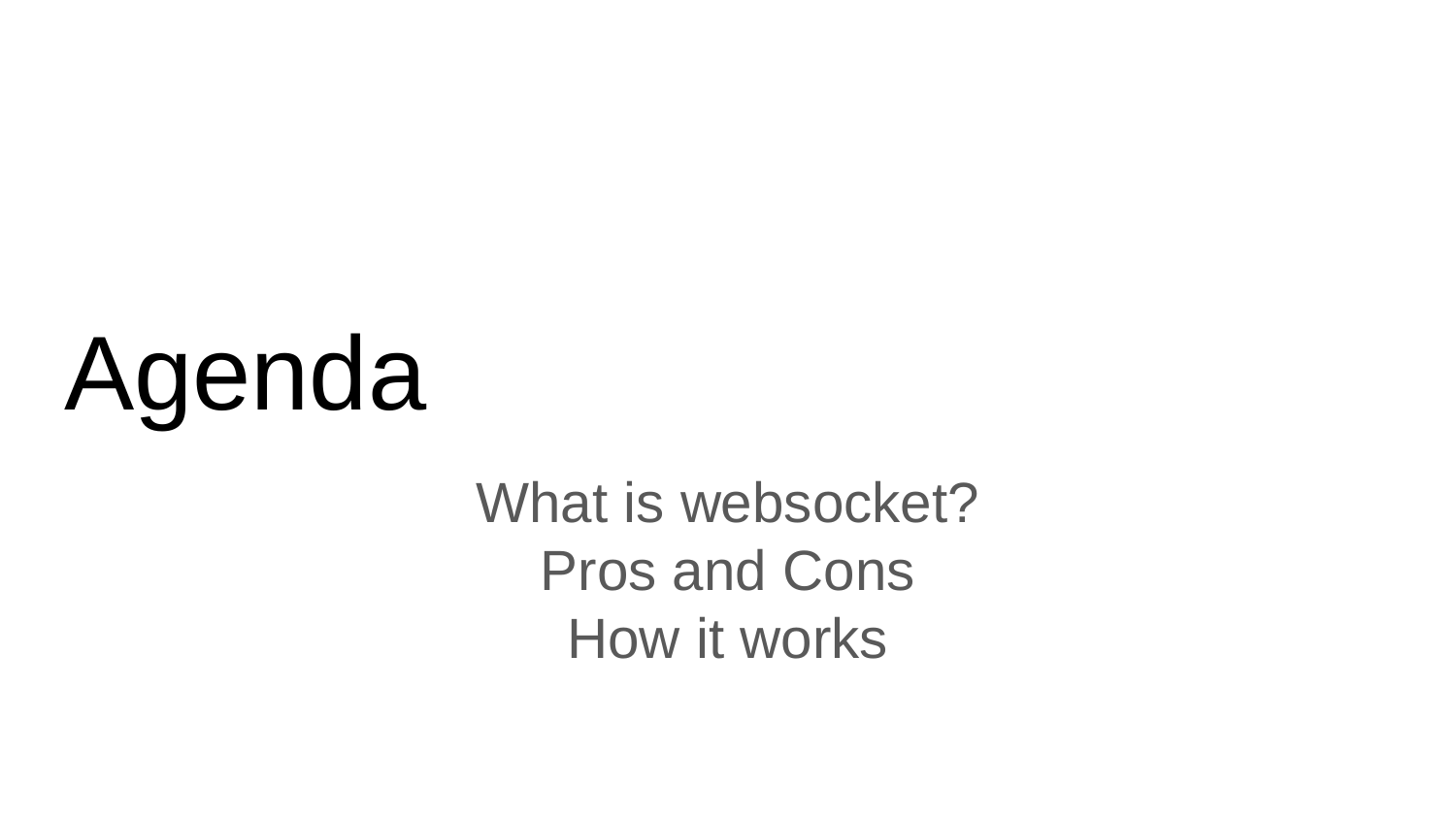

# Agenda
What is websocket?
Pros and Cons
How it works